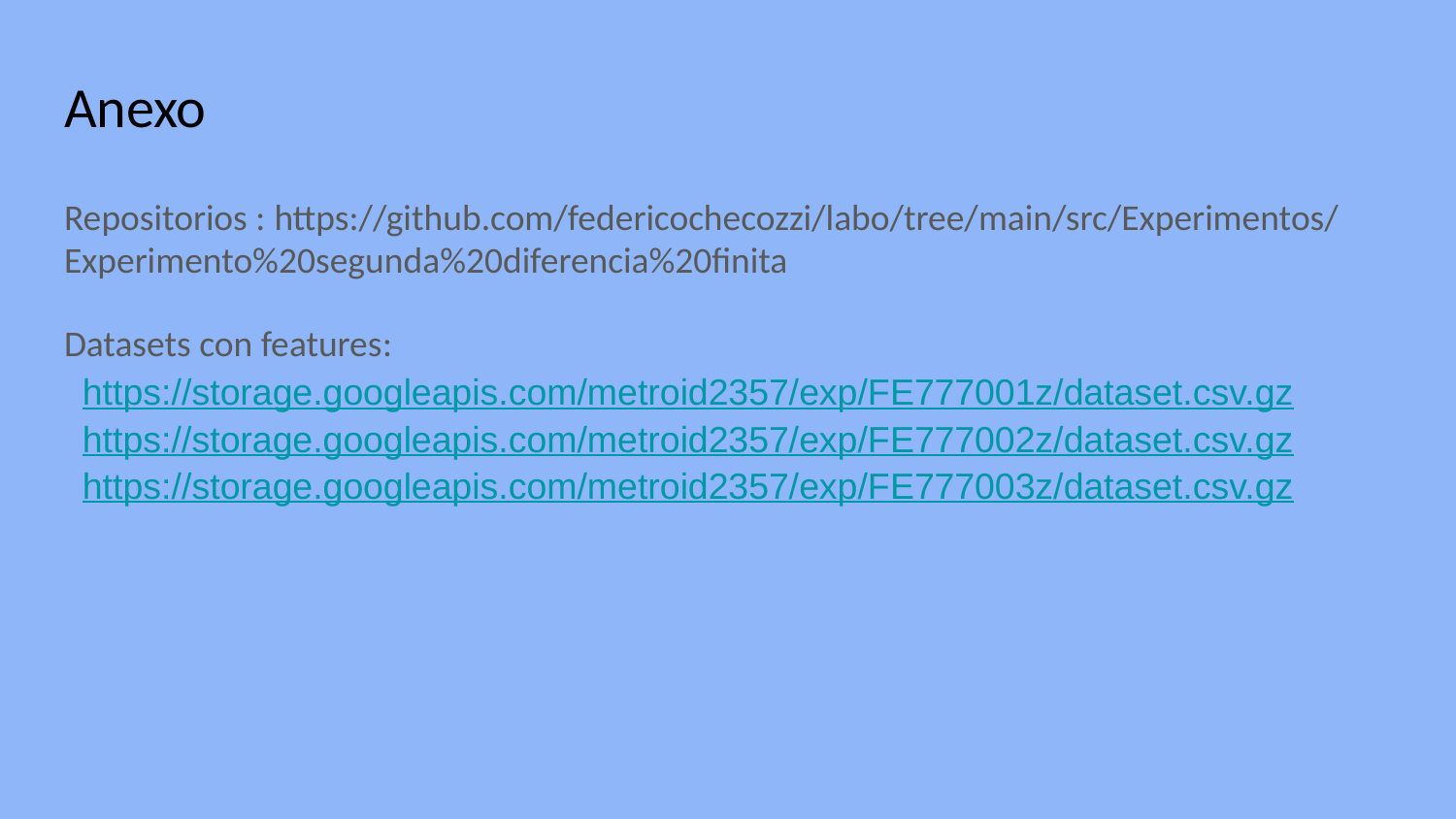

# Anexo
Repositorios : https://github.com/federicochecozzi/labo/tree/main/src/Experimentos/Experimento%20segunda%20diferencia%20finita

Datasets con features:
https://storage.googleapis.com/metroid2357/exp/FE777001z/dataset.csv.gz
https://storage.googleapis.com/metroid2357/exp/FE777002z/dataset.csv.gz
https://storage.googleapis.com/metroid2357/exp/FE777003z/dataset.csv.gz